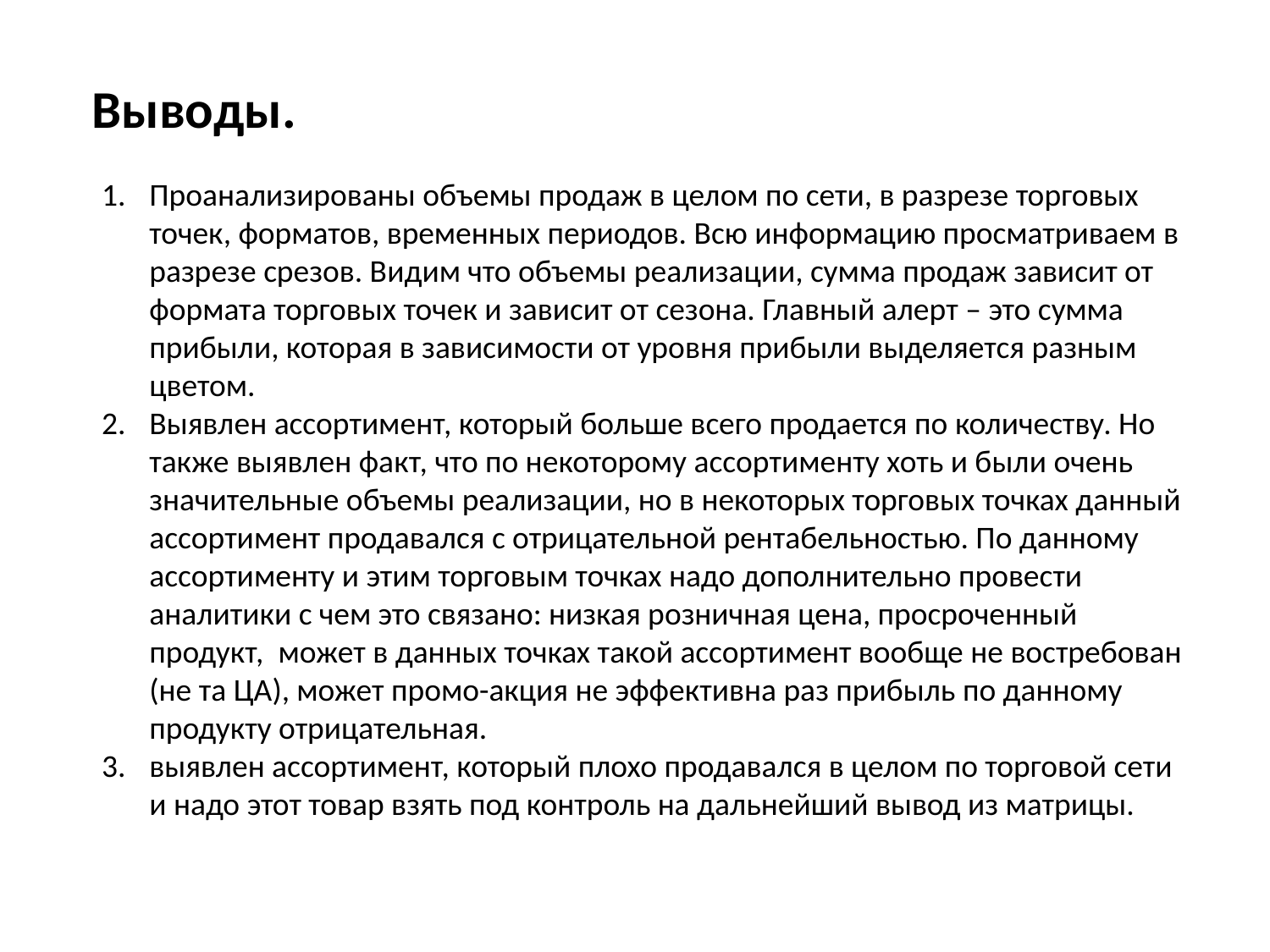

Выводы.

Проанализированы объемы продаж в целом по сети, в разрезе торговых точек, форматов, временных периодов. Всю информацию просматриваем в разрезе срезов. Видим что объемы реализации, сумма продаж зависит от формата торговых точек и зависит от сезона. Главный алерт – это сумма прибыли, которая в зависимости от уровня прибыли выделяется разным цветом.
Выявлен ассортимент, который больше всего продается по количеству. Но также выявлен факт, что по некоторому ассортименту хоть и были очень значительные объемы реализации, но в некоторых торговых точках данный ассортимент продавался с отрицательной рентабельностью. По данному ассортименту и этим торговым точках надо дополнительно провести аналитики с чем это связано: низкая розничная цена, просроченный продукт,  может в данных точках такой ассортимент вообще не востребован (не та ЦА), может промо-акция не эффективна раз прибыль по данному продукту отрицательная.
выявлен ассортимент, который плохо продавался в целом по торговой сети и надо этот товар взять под контроль на дальнейший вывод из матрицы.